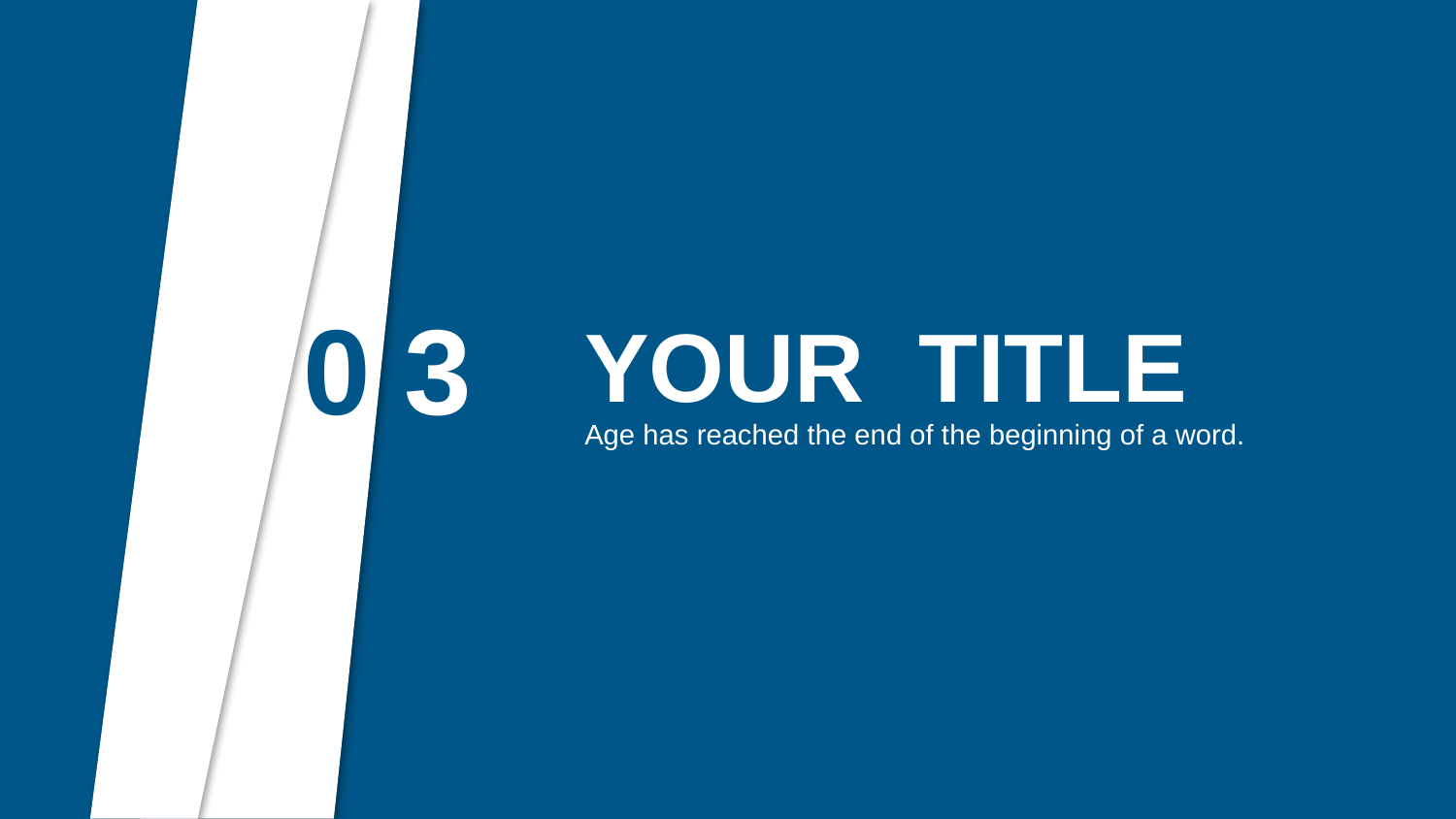

0 3
YOUR  TITLE
Age has reached the end of the beginning of a word.